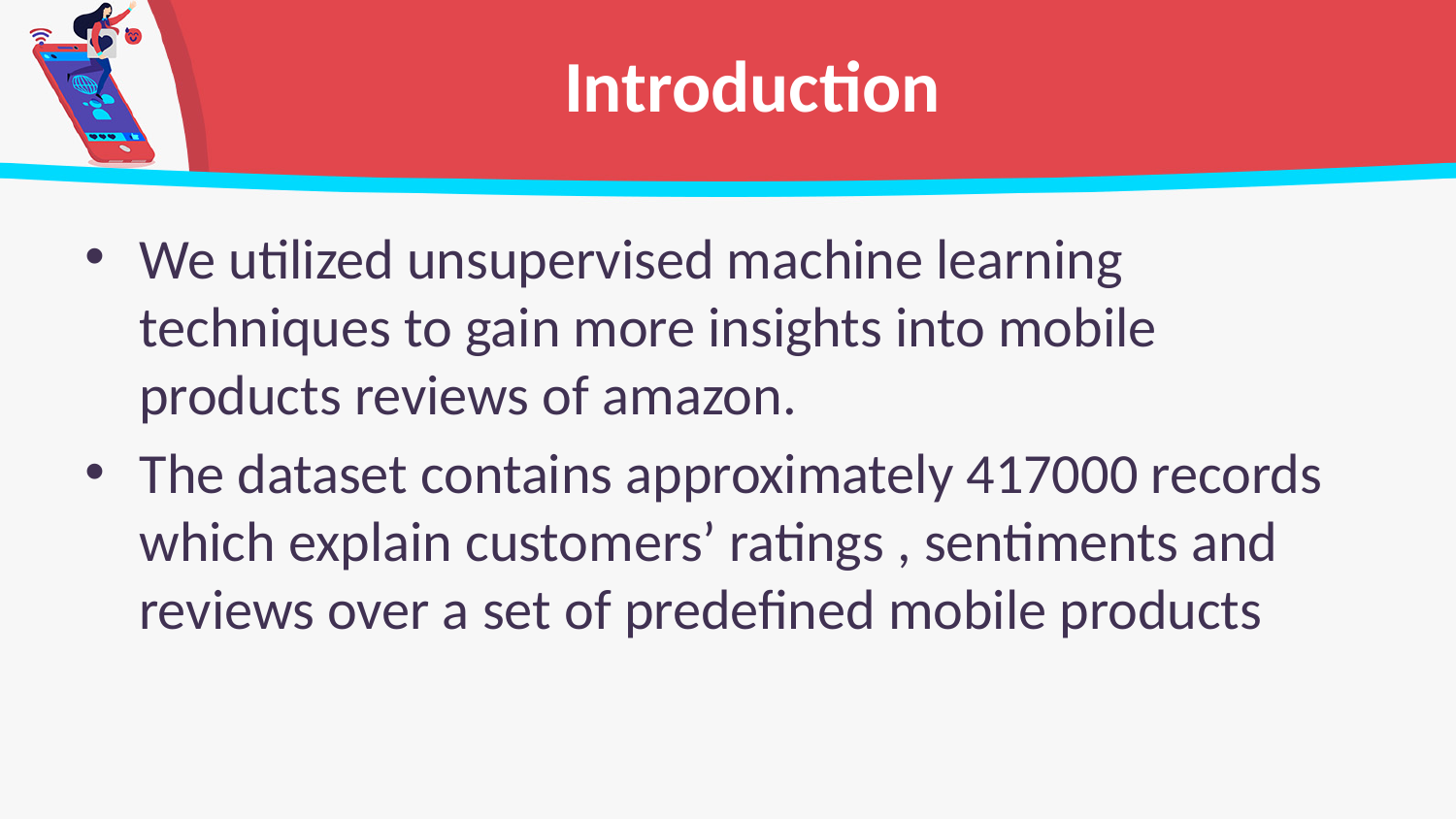

# Introduction
We utilized unsupervised machine learning techniques to gain more insights into mobile products reviews of amazon.
The dataset contains approximately 417000 records which explain customers’ ratings , sentiments and reviews over a set of predefined mobile products